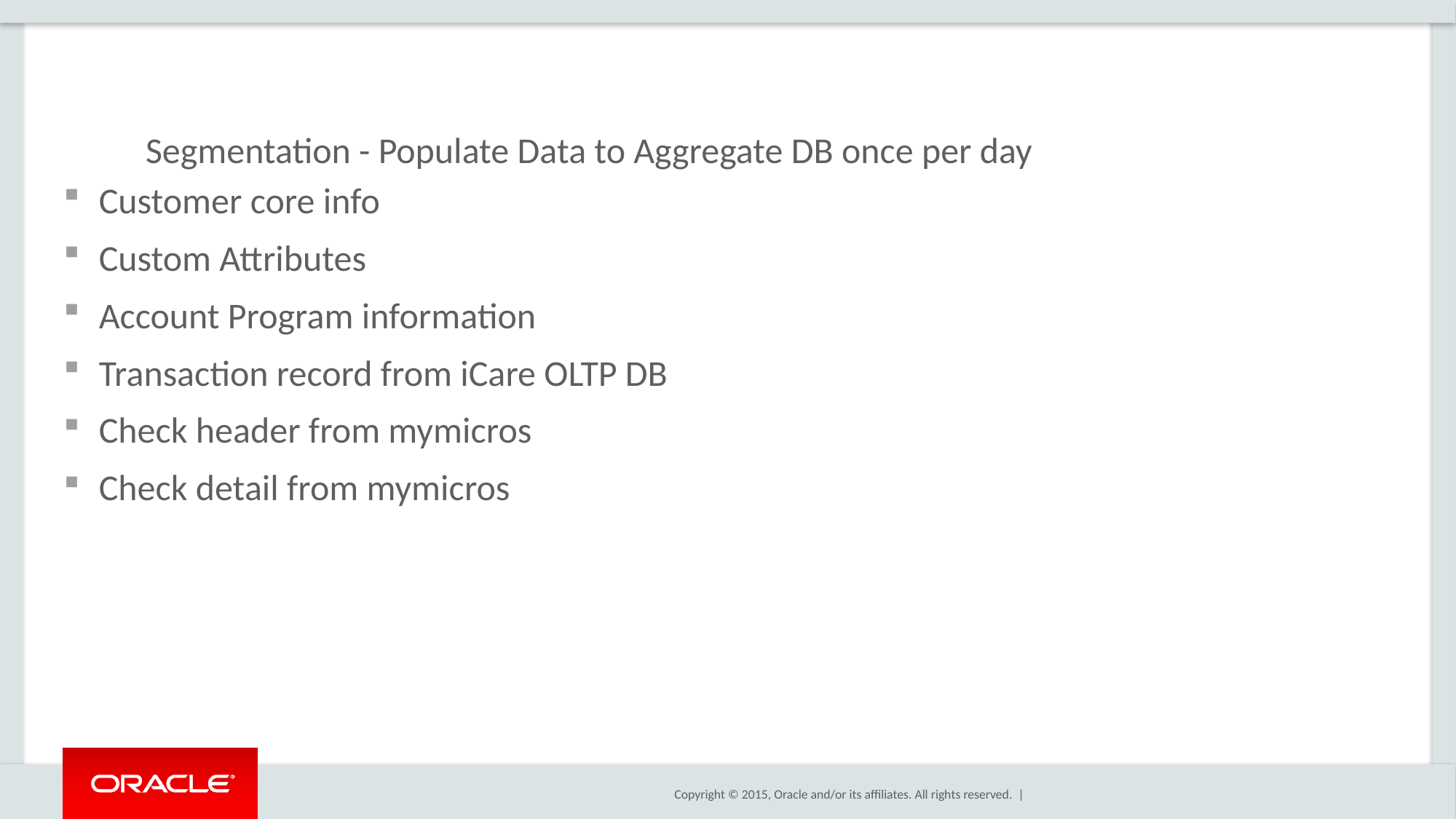

# Segmentation - Populate Data to Aggregate DB once per day
 Customer core info
 Custom Attributes
 Account Program information
 Transaction record from iCare OLTP DB
 Check header from mymicros
 Check detail from mymicros